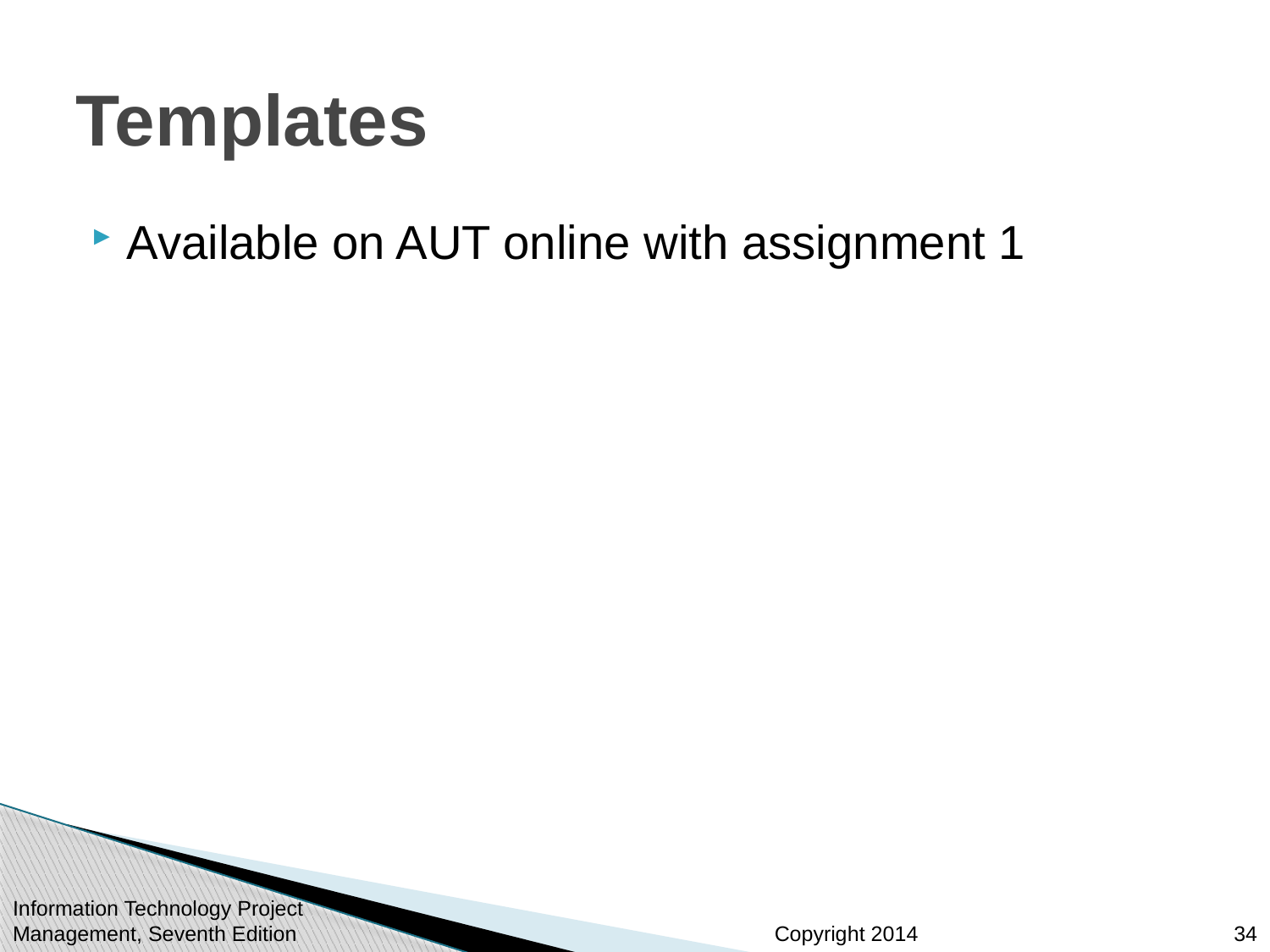

# Templates
Available on AUT online with assignment 1
Information Technology Project Management, Seventh Edition
34